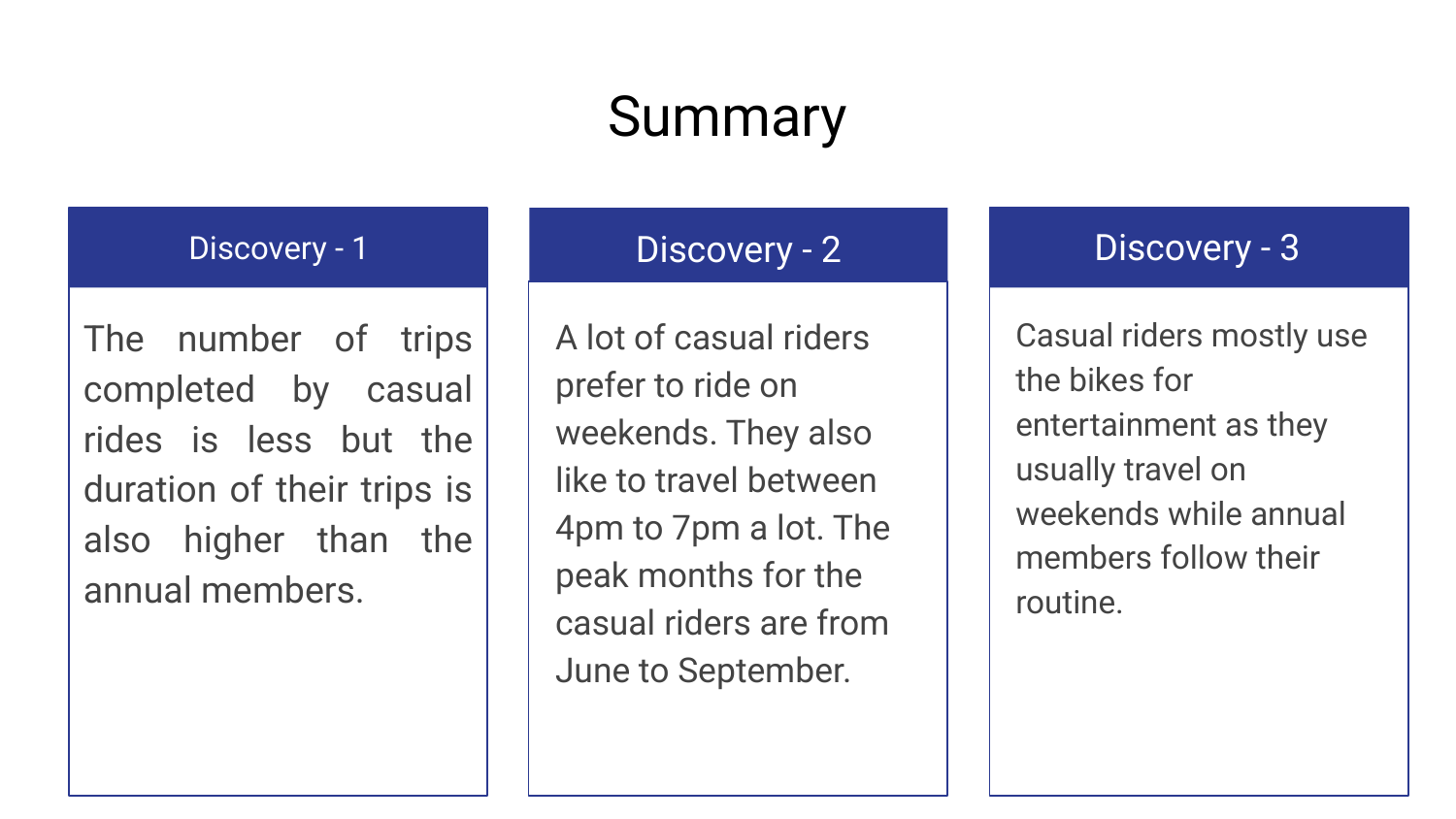

# Summary

Discovery - 1

Discovery - 3

Discovery - 2

The number of trips completed by casual rides is less but the duration of their trips is also higher than the annual members.
A lot of casual riders prefer to ride on weekends. They also like to travel between 4pm to 7pm a lot. The peak months for the casual riders are from June to September.
Casual riders mostly use the bikes for entertainment as they usually travel on weekends while annual members follow their routine.